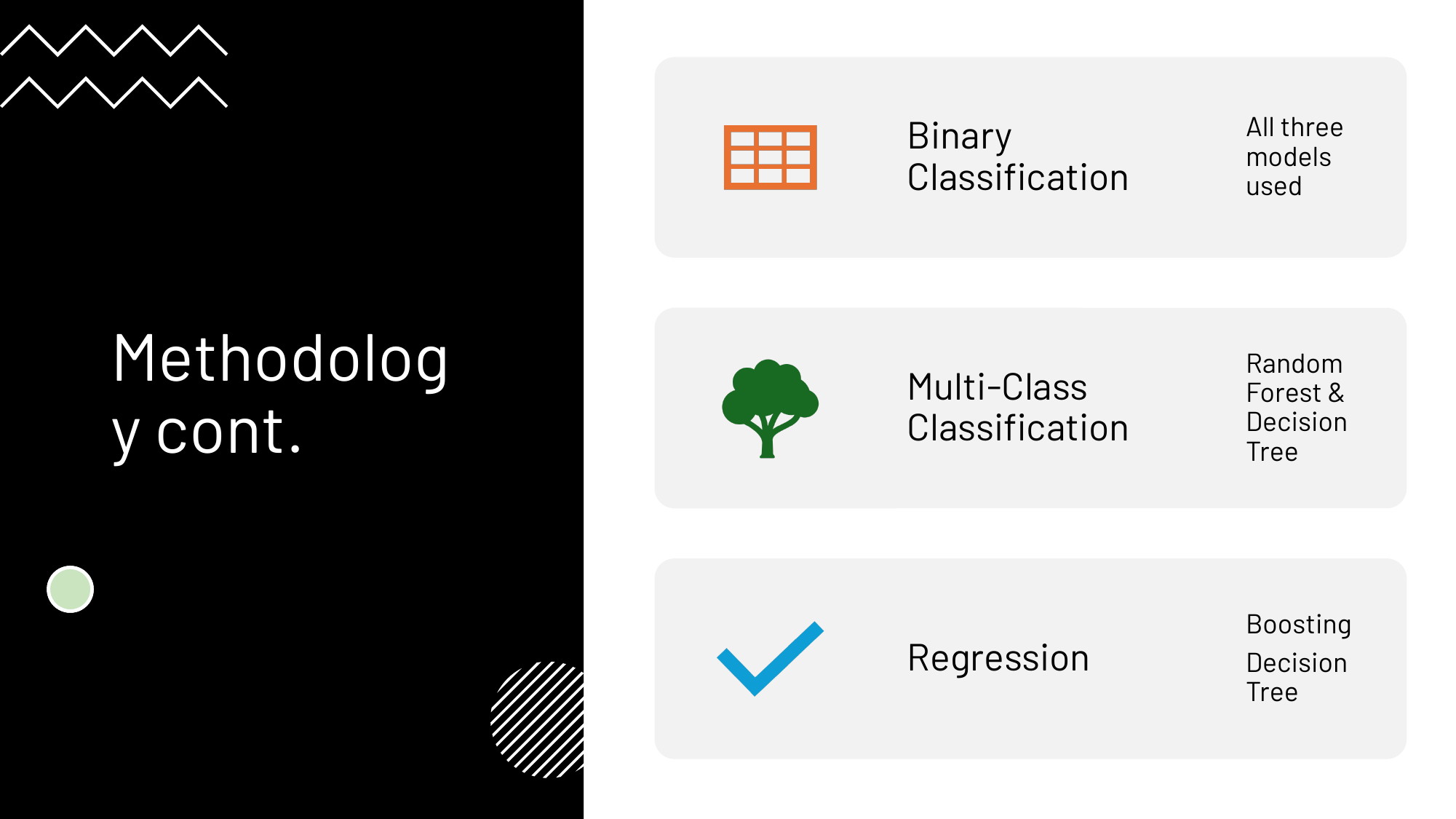

Binary Classification
All three models used
Multi-Class Classification
Random Forest & Decision Tree
Regression
Boosting
Decision Tree
# Methodology cont.